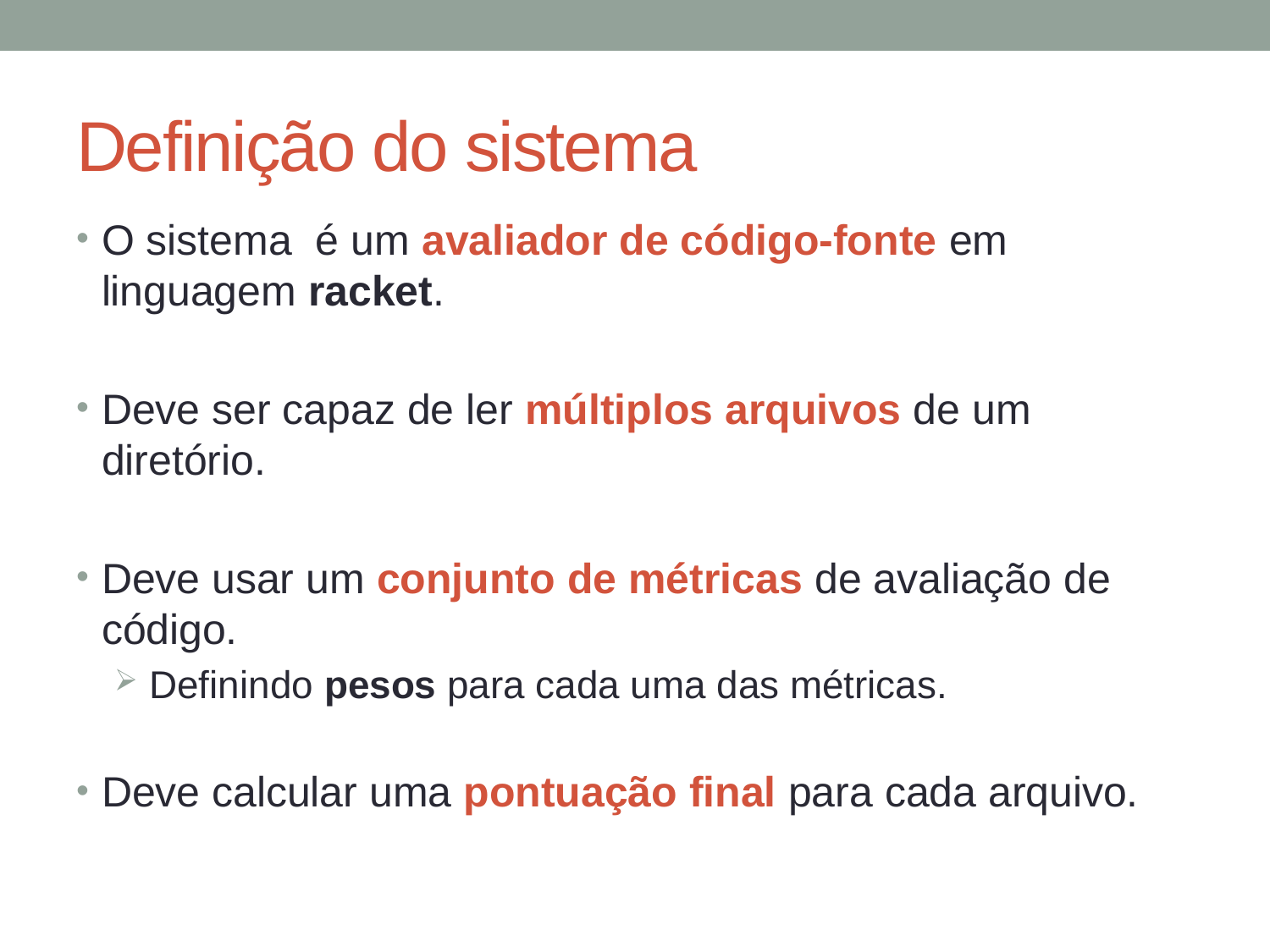

# Definição do sistema
O sistema  é um avaliador de código-fonte em linguagem racket.

Deve ser capaz de ler múltiplos arquivos de um diretório.

Deve usar um conjunto de métricas de avaliação de código.
 Definindo pesos para cada uma das métricas.

Deve calcular uma pontuação final para cada arquivo.